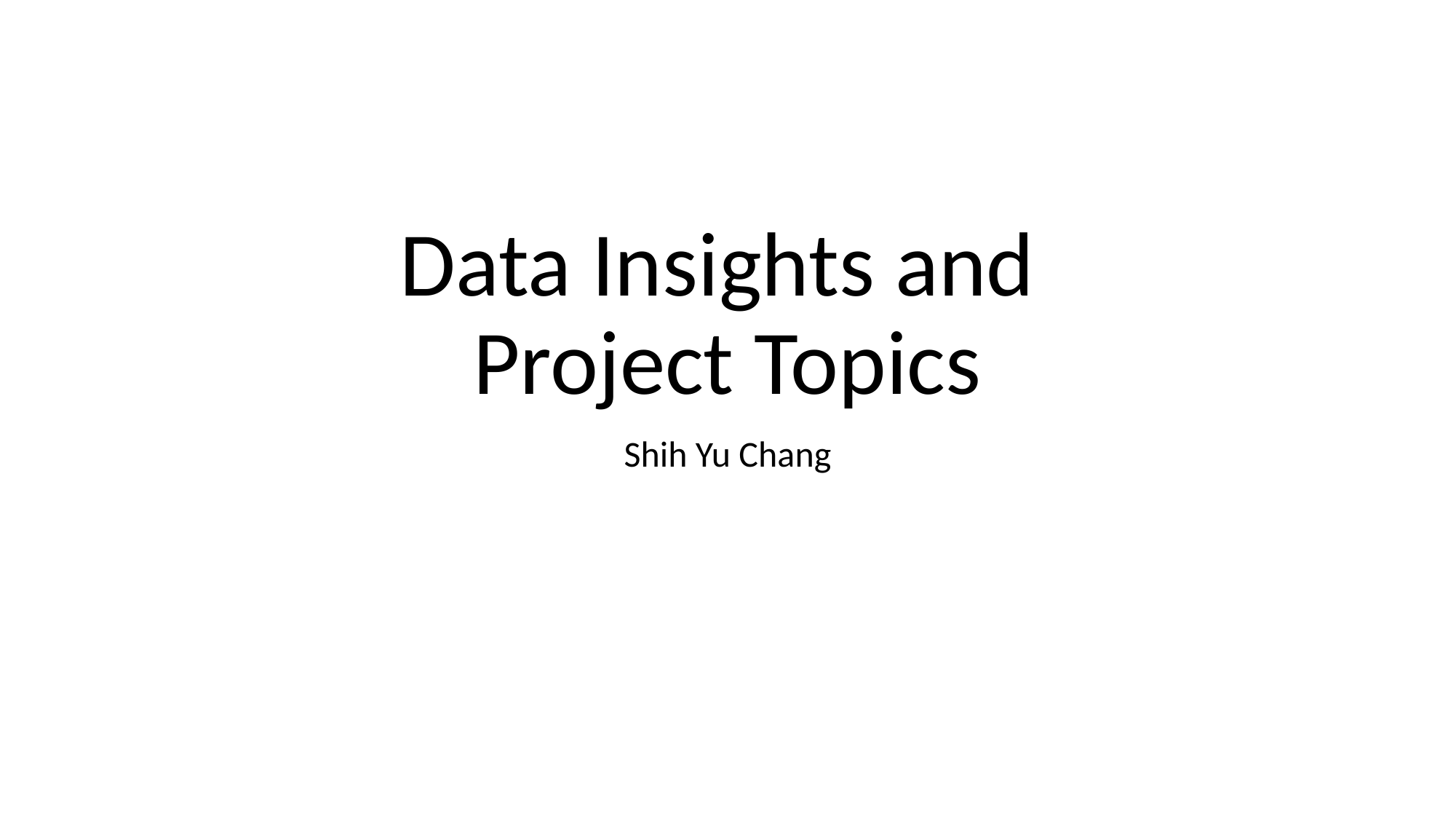

# Data Insights and Project Topics
Shih Yu Chang